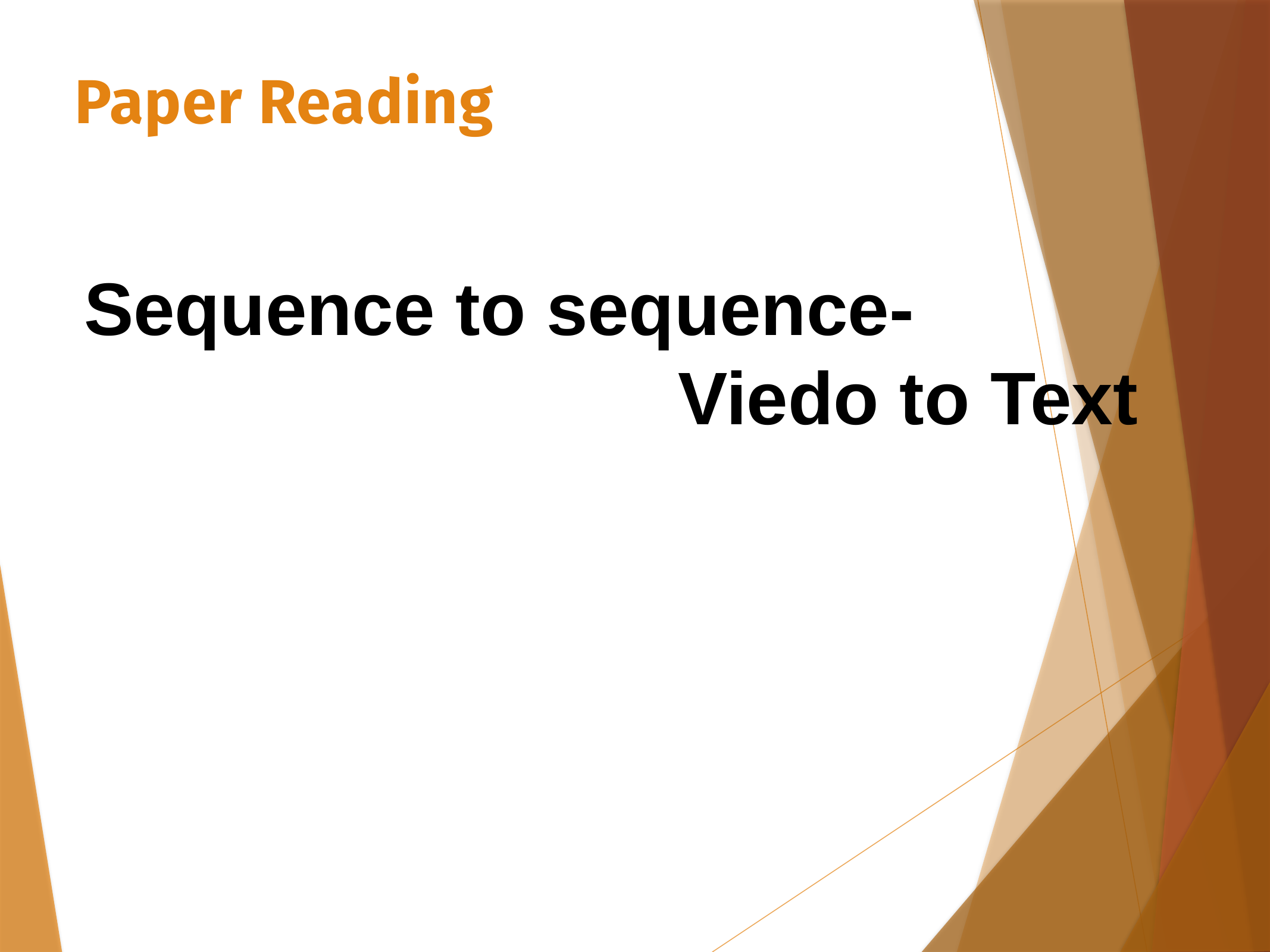

# Paper Reading
Sequence to sequence-
								    Viedo to Text